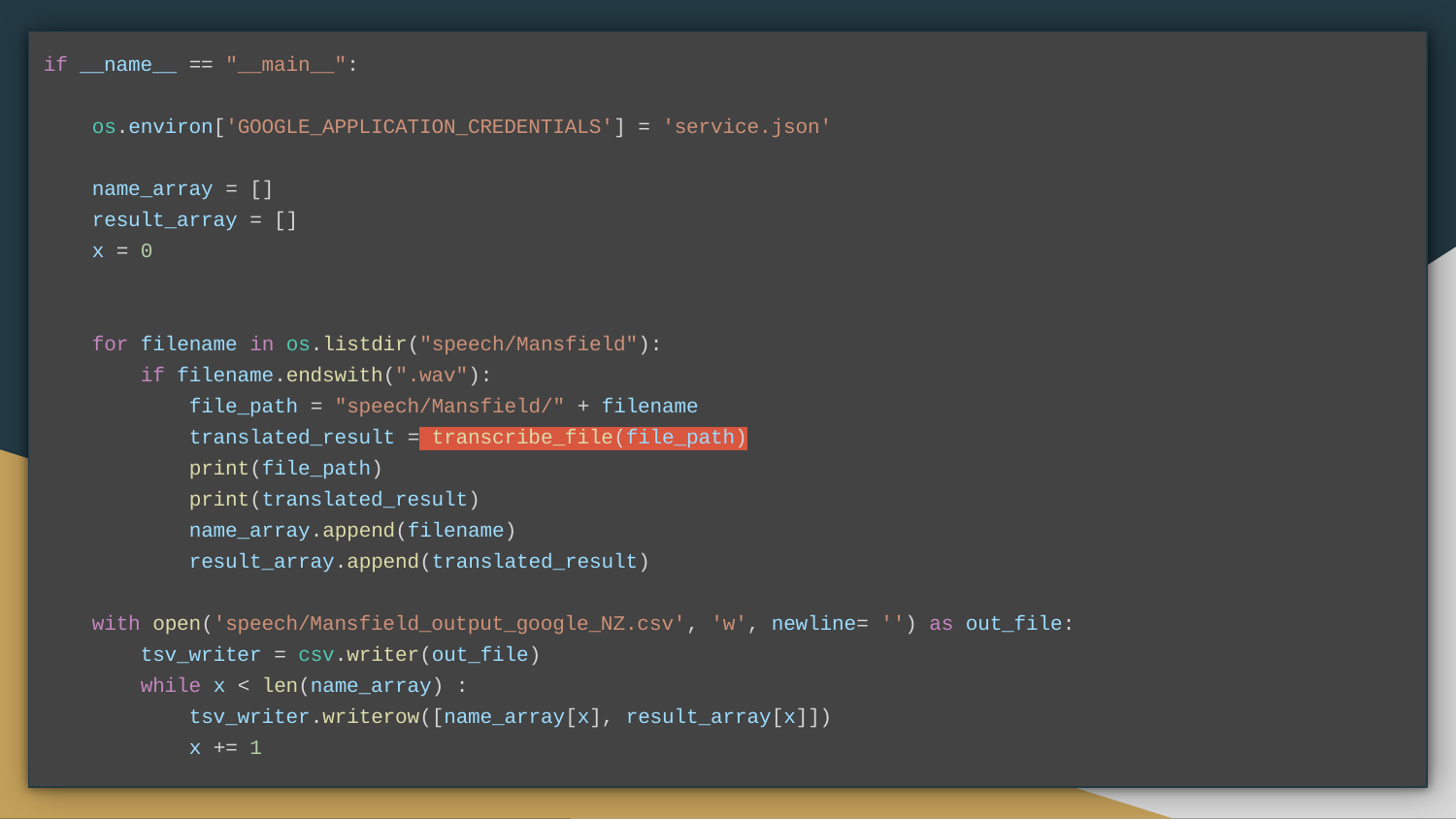

if __name__ == "__main__":

    os.environ['GOOGLE_APPLICATION_CREDENTIALS'] = 'service.json'

    name_array = []
    result_array = []
    x = 0

    for filename in os.listdir("speech/Mansfield"):
        if filename.endswith(".wav"):
            file_path = "speech/Mansfield/" + filename
            translated_result = transcribe_file(file_path)
            print(file_path)
            print(translated_result)
            name_array.append(filename)
            result_array.append(translated_result)

    with open('speech/Mansfield_output_google_NZ.csv', 'w', newline= '') as out_file:
        tsv_writer = csv.writer(out_file)
        while x < len(name_array) :
            tsv_writer.writerow([name_array[x], result_array[x]])
            x += 1